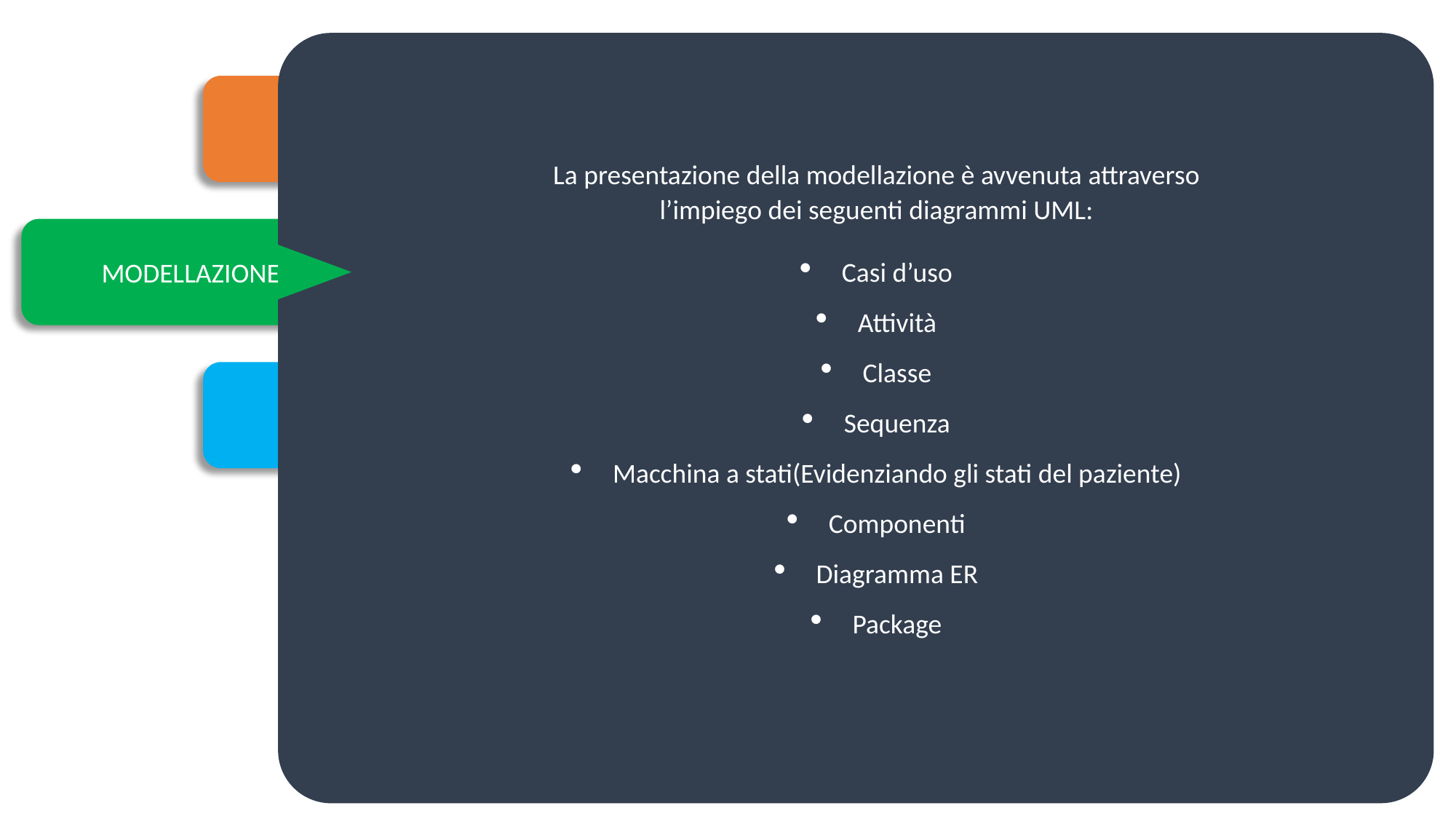

DEMO
La presentazione della modellazione è avvenuta attraverso l’impiego dei seguenti diagrammi UML:
Casi d’uso
Attività
Classe
Sequenza
Macchina a stati(Evidenziando gli stati del paziente)
Componenti
Diagramma ER
Package
    MODELLAZIONE

 TESTING